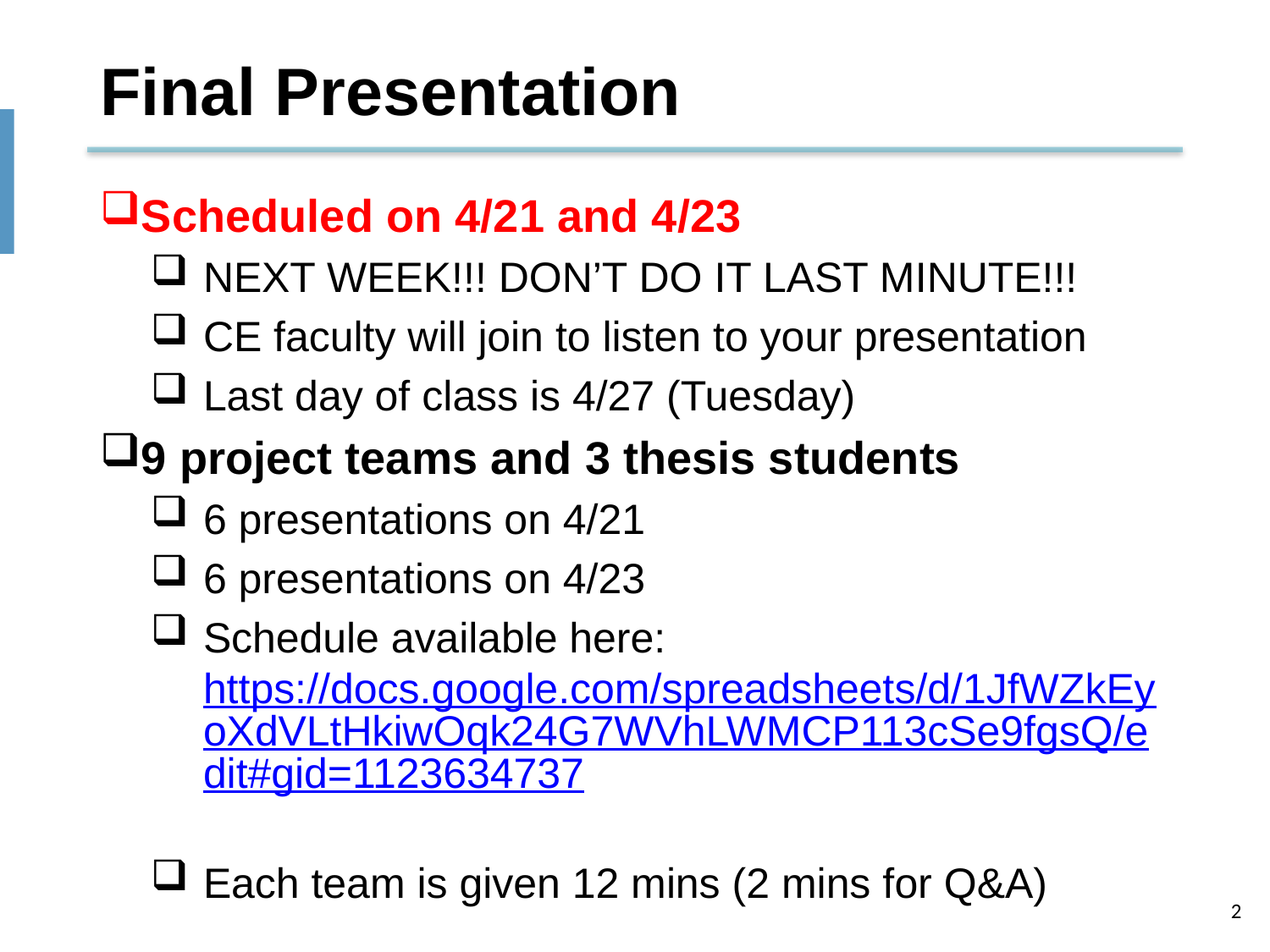

# Final Presentation
Scheduled on 4/21 and 4/23
NEXT WEEK!!! DON’T DO IT LAST MINUTE!!!
CE faculty will join to listen to your presentation
Last day of class is 4/27 (Tuesday)
9 project teams and 3 thesis students
6 presentations on 4/21
6 presentations on 4/23
Schedule available here: https://docs.google.com/spreadsheets/d/1JfWZkEyoXdVLtHkiwOqk24G7WVhLWMCP113cSe9fgsQ/edit#gid=1123634737
Each team is given 12 mins (2 mins for Q&A)
2